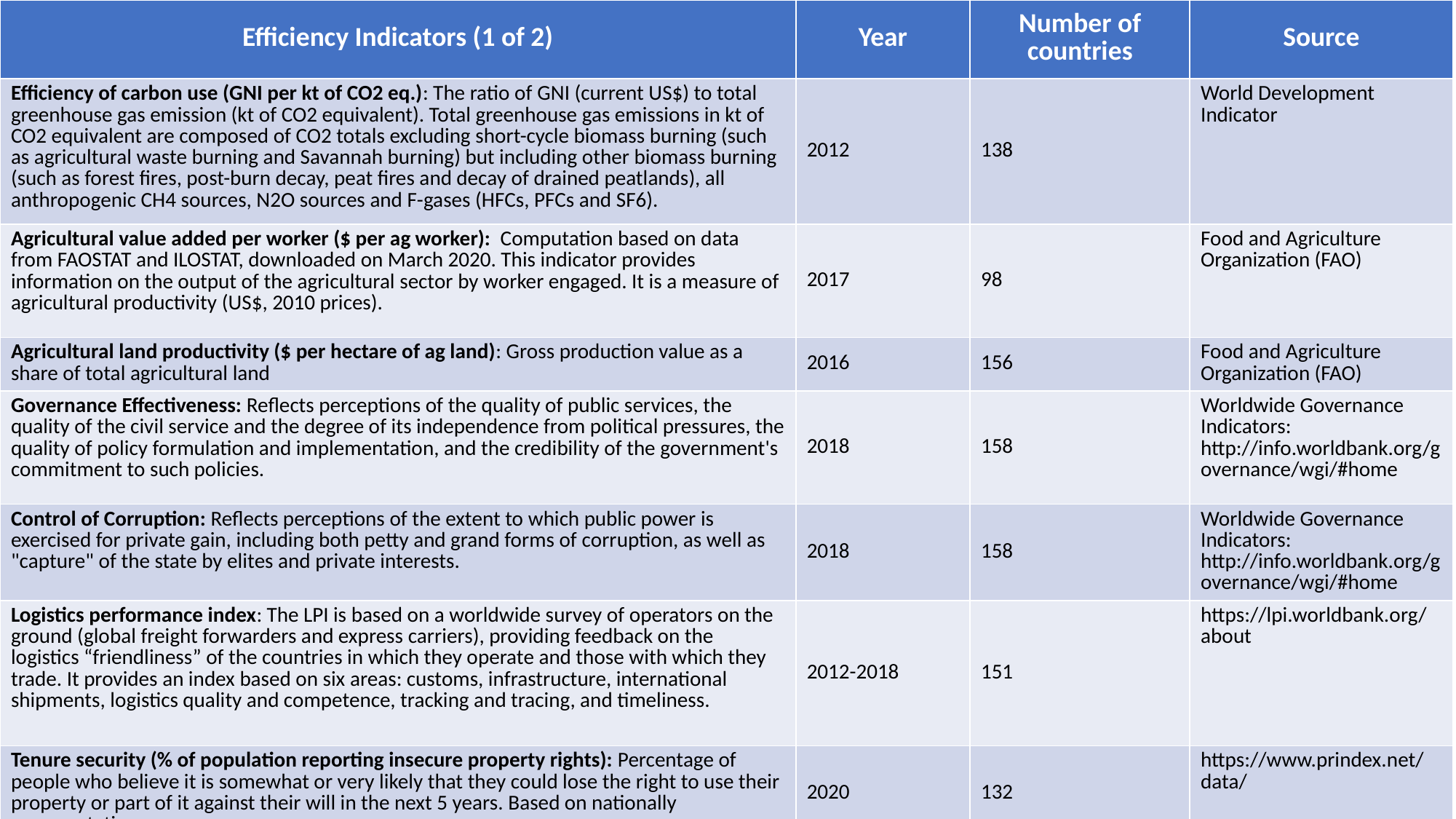

| Efficiency Indicators (1 of 2) | Year | Number of countries | Source |
| --- | --- | --- | --- |
| Efficiency of carbon use (GNI per kt of CO2 eq.): The ratio of GNI (current US$) to total greenhouse gas emission (kt of CO2 equivalent). Total greenhouse gas emissions in kt of CO2 equivalent are composed of CO2 totals excluding short-cycle biomass burning (such as agricultural waste burning and Savannah burning) but including other biomass burning (such as forest fires, post-burn decay, peat fires and decay of drained peatlands), all anthropogenic CH4 sources, N2O sources and F-gases (HFCs, PFCs and SF6). | 2012 | 138 | World Development Indicator |
| Agricultural value added per worker ($ per ag worker):  Computation based on data from FAOSTAT and ILOSTAT, downloaded on March 2020. This indicator provides information on the output of the agricultural sector by worker engaged. It is a measure of agricultural productivity (US$, 2010 prices). | 2017 | 98 | Food and Agriculture Organization (FAO) |
| Agricultural land productivity ($ per hectare of ag land): Gross production value as a share of total agricultural land | 2016 | 156 | Food and Agriculture Organization (FAO) |
| Governance Effectiveness: Reflects perceptions of the quality of public services, the quality of the civil service and the degree of its independence from political pressures, the quality of policy formulation and implementation, and the credibility of the government's commitment to such policies. | 2018 | 158 | Worldwide Governance Indicators: http://info.worldbank.org/governance/wgi/#home |
| Control of Corruption: Reflects perceptions of the extent to which public power is exercised for private gain, including both petty and grand forms of corruption, as well as "capture" of the state by elites and private interests. | 2018 | 158 | Worldwide Governance Indicators: http://info.worldbank.org/governance/wgi/#home |
| Logistics performance index: The LPI is based on a worldwide survey of operators on the ground (global freight forwarders and express carriers), providing feedback on the logistics “friendliness” of the countries in which they operate and those with which they trade. It provides an index based on six areas: customs, infrastructure, international shipments, logistics quality and competence, tracking and tracing, and timeliness. | 2012-2018 | 151 | https://lpi.worldbank.org/about |
| Tenure security (% of population reporting insecure property rights): Percentage of people who believe it is somewhat or very likely that they could lose the right to use their property or part of it against their will in the next 5 years. Based on nationally representative surveys. | 2020 | 132 | https://www.prindex.net/data/ |